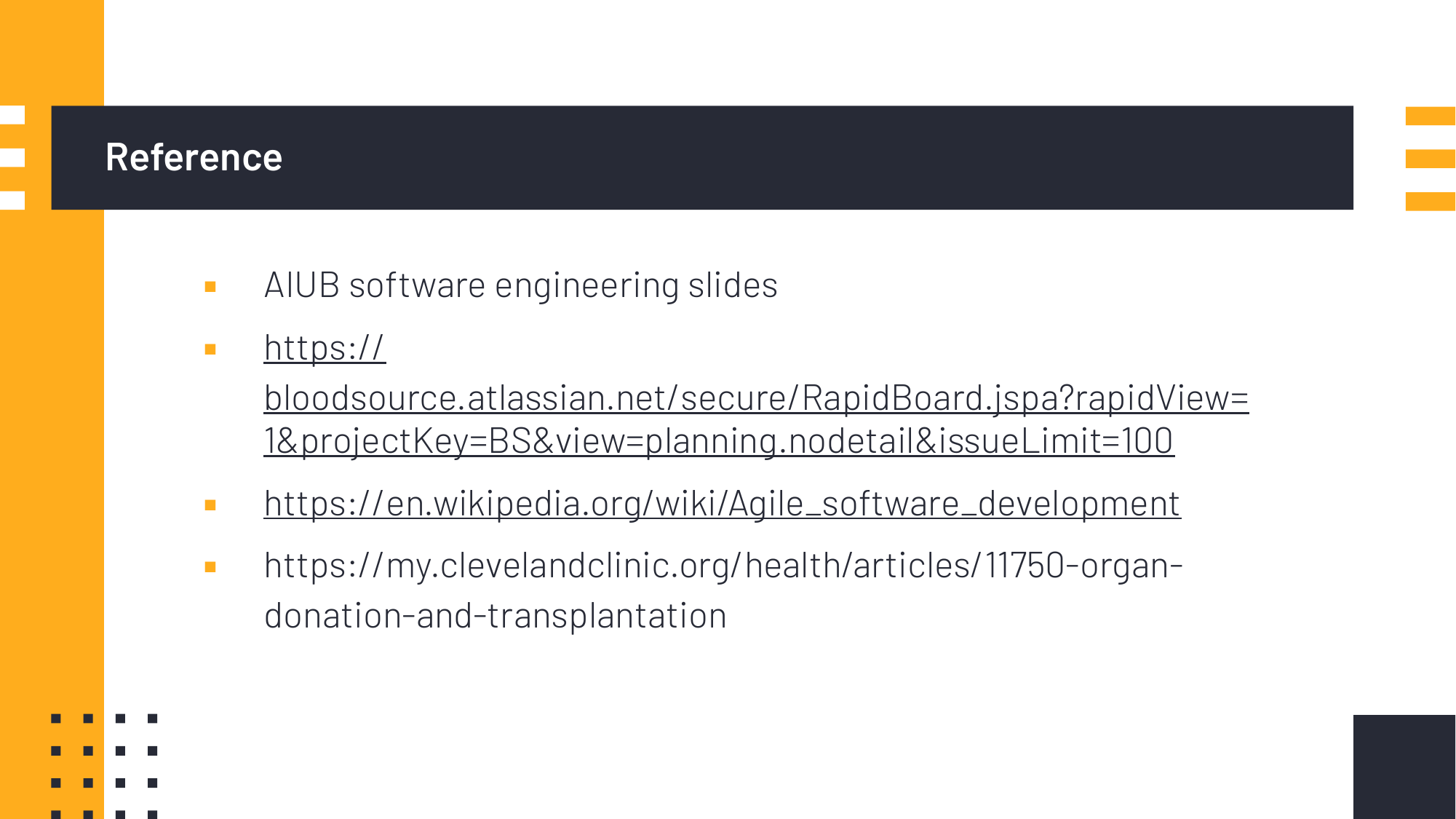

# Reference
AIUB software engineering slides
https://bloodsource.atlassian.net/secure/RapidBoard.jspa?rapidView=1&projectKey=BS&view=planning.nodetail&issueLimit=100
https://en.wikipedia.org/wiki/Agile_software_development
https://my.clevelandclinic.org/health/articles/11750-organ-donation-and-transplantation